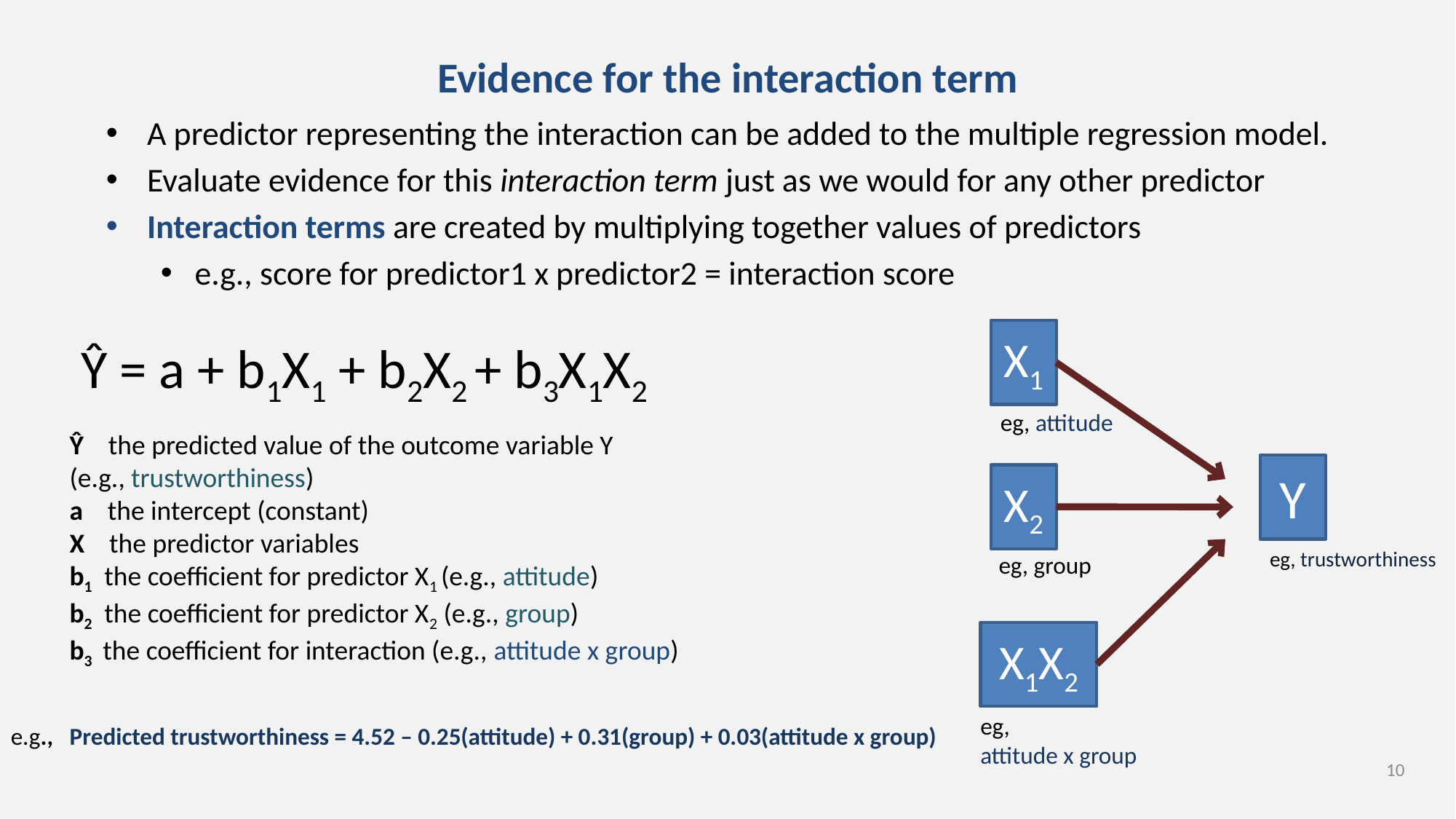

# Evidence for the interaction term
A predictor representing the interaction can be added to the multiple regression model.
Evaluate evidence for this interaction term just as we would for any other predictor
Interaction terms are created by multiplying together values of predictors
e.g., score for predictor1 x predictor2 = interaction score
X1
Ŷ = a + b1X1 + b2X2 + b3X1X2

eg, attitude
Ŷ    the predicted value of the outcome variable Y
(e.g., trustworthiness)
a    the intercept (constant)
X    the predictor variables
b1  the coefficient for predictor X1 (e.g., attitude)
b2  the coefficient for predictor X2 (e.g., group)
b3   the coefficient for interaction (e.g., attitude x group)
Y
X2
eg, trustworthiness
eg, group
X1X2
eg,
attitude x group
e.g.,   Predicted trustworthiness = 4.52 – 0.25(attitude) + 0.31(group) + 0.03(attitude x group)
10